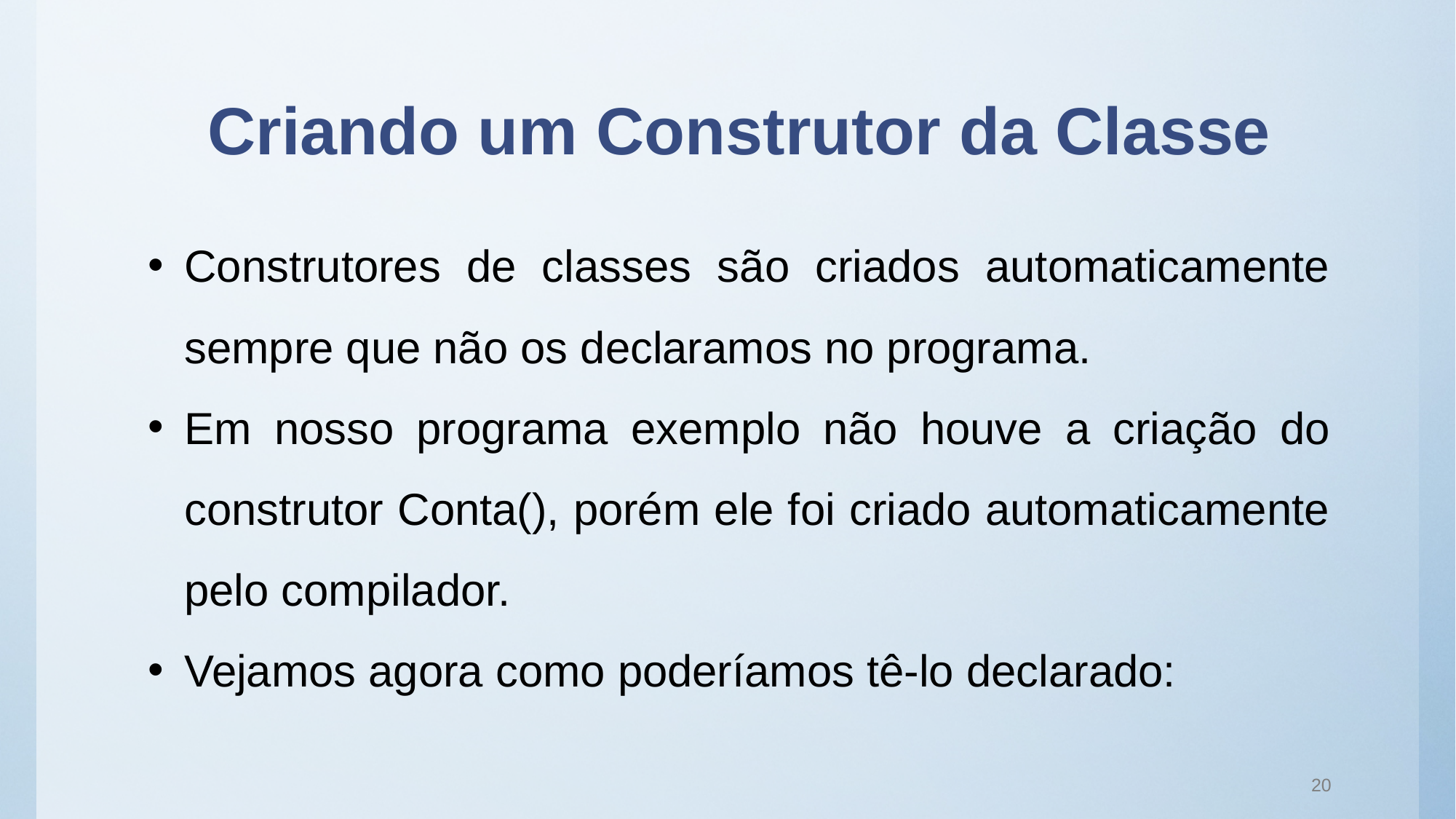

# Criando um Construtor da Classe
Construtores de classes são criados automaticamente sempre que não os declaramos no programa.
Em nosso programa exemplo não houve a criação do construtor Conta(), porém ele foi criado automaticamente pelo compilador.
Vejamos agora como poderíamos tê-lo declarado:
20